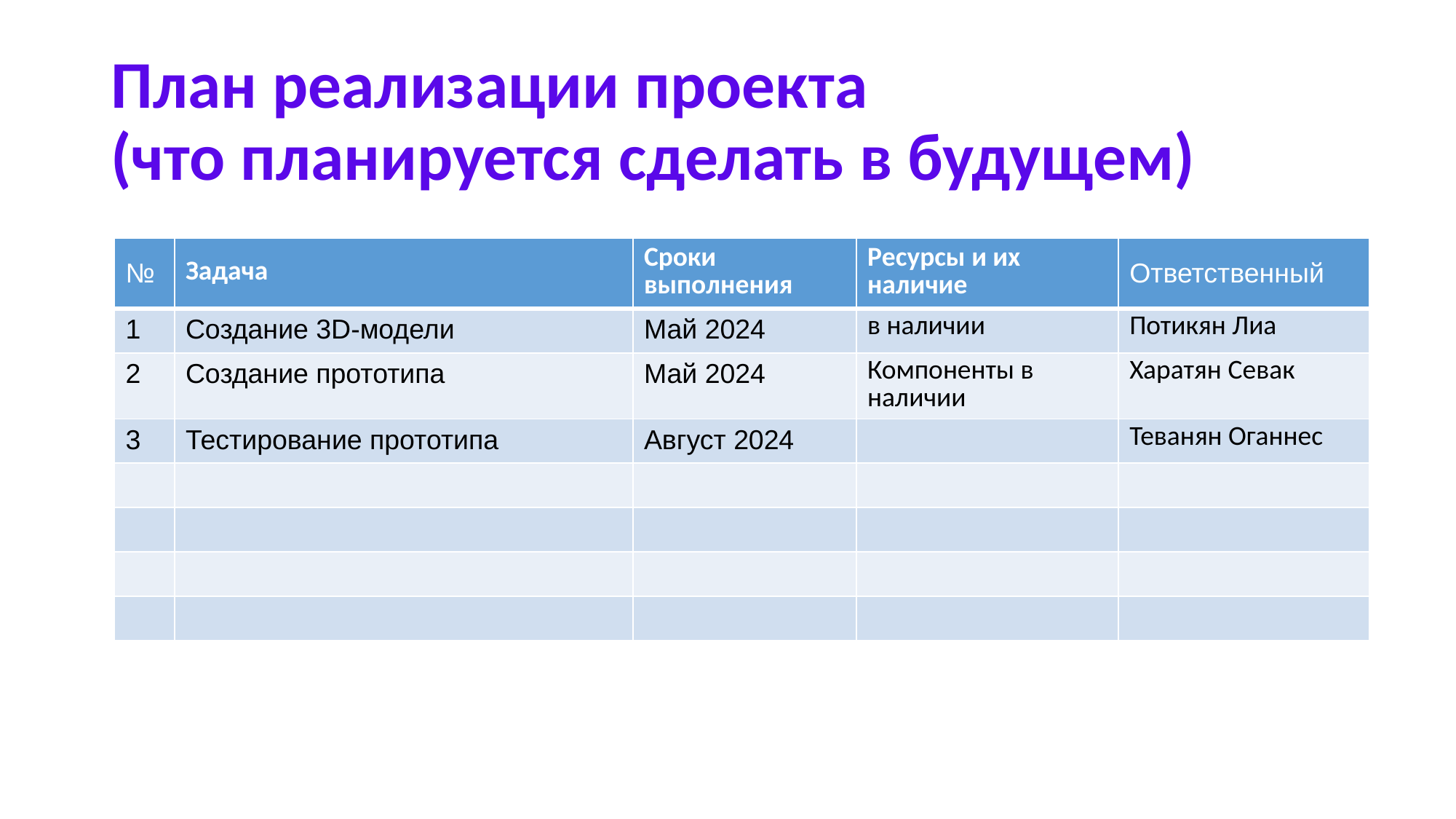

# План реализации проекта (что планируется сделать в будущем)
| № | Задача | Сроки выполнения | Ресурсы и их наличие | Ответственный |
| --- | --- | --- | --- | --- |
| 1 | Создание 3D-модели | Май 2024 | в наличии | Потикян Лиа |
| 2 | Создание прототипa | Май 2024 | Компоненты в наличии | Харатян Севак |
| 3 | Тестирование прототипа | Август 2024 |  | Теванян Оганнес |
|  |  |  |  |  |
|  |  |  |  |  |
|  |  |  |  |  |
|  |  |  |  |  |